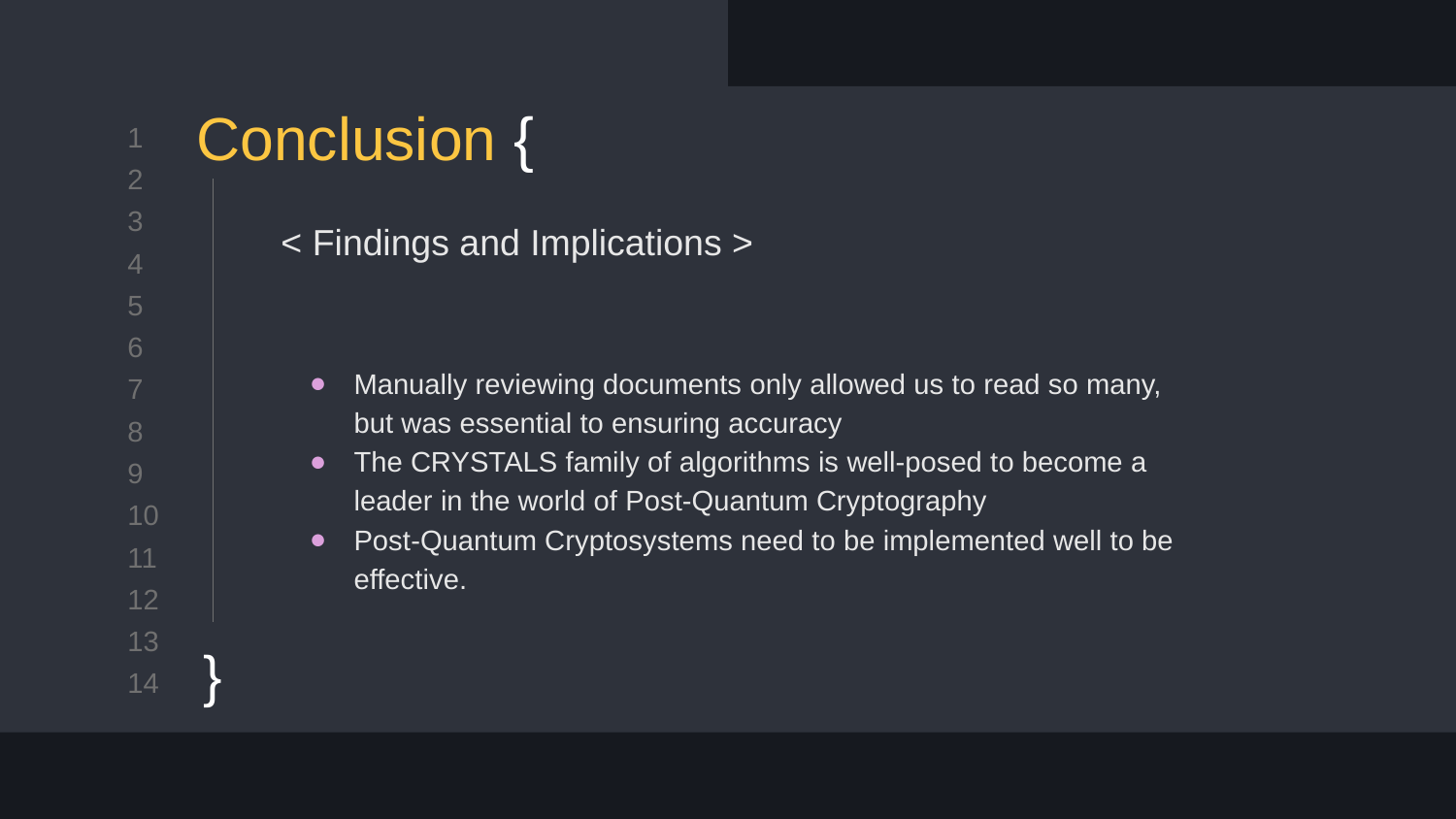

Conclusion {
}
< Findings and Implications >
Manually reviewing documents only allowed us to read so many, but was essential to ensuring accuracy
The CRYSTALS family of algorithms is well-posed to become a leader in the world of Post-Quantum Cryptography
Post-Quantum Cryptosystems need to be implemented well to be effective.